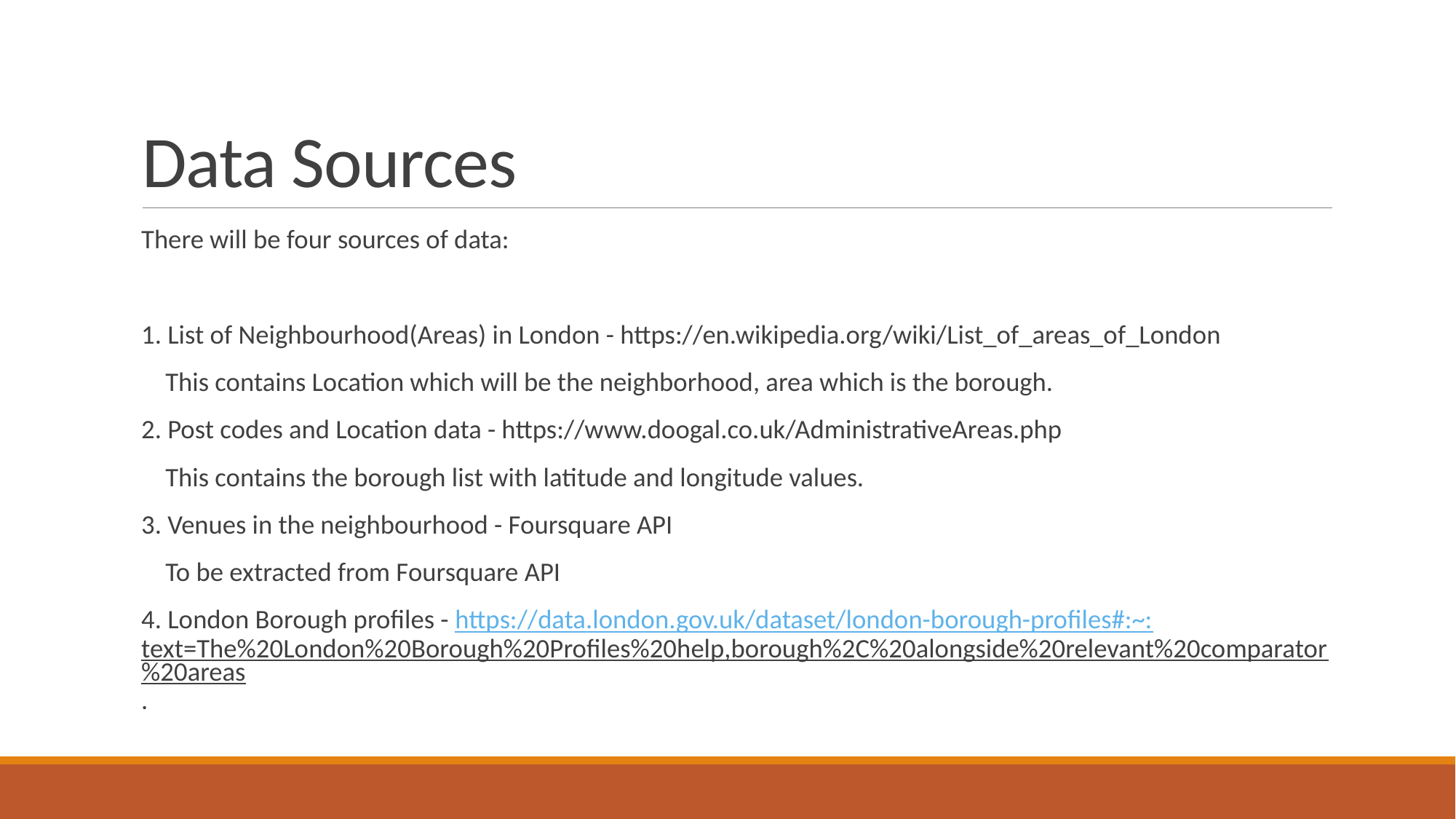

# Data Sources
There will be four sources of data:

1. List of Neighbourhood(Areas) in London - https://en.wikipedia.org/wiki/List_of_areas_of_London
    This contains Location which will be the neighborhood, area which is the borough.
2. Post codes and Location data - https://www.doogal.co.uk/AdministrativeAreas.php
    This contains the borough list with latitude and longitude values.
3. Venues in the neighbourhood - Foursquare API
    To be extracted from Foursquare API
4. London Borough profiles - https://data.london.gov.uk/dataset/london-borough-profiles#:~:text=The%20London%20Borough%20Profiles%20help,borough%2C%20alongside%20relevant%20comparator%20areas.